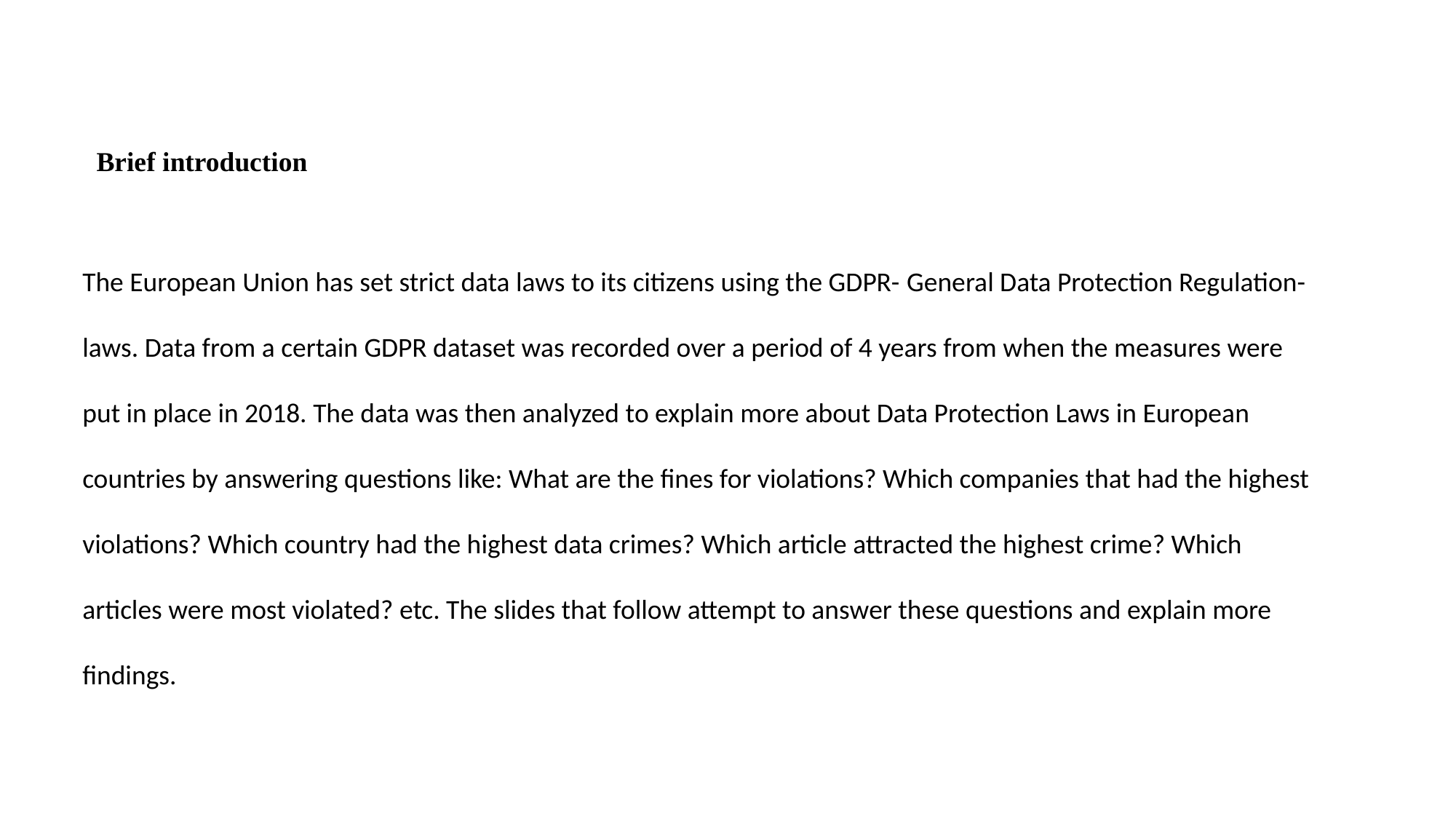

Brief introduction

The European Union has set strict data laws to its citizens using the GDPR- General Data Protection Regulation-laws. Data from a certain GDPR dataset was recorded over a period of 4 years from when the measures were put in place in 2018. The data was then analyzed to explain more about Data Protection Laws in European countries by answering questions like: What are the fines for violations? Which companies that had the highest violations? Which country had the highest data crimes? Which article attracted the highest crime? Which articles were most violated? etc. The slides that follow attempt to answer these questions and explain more findings.